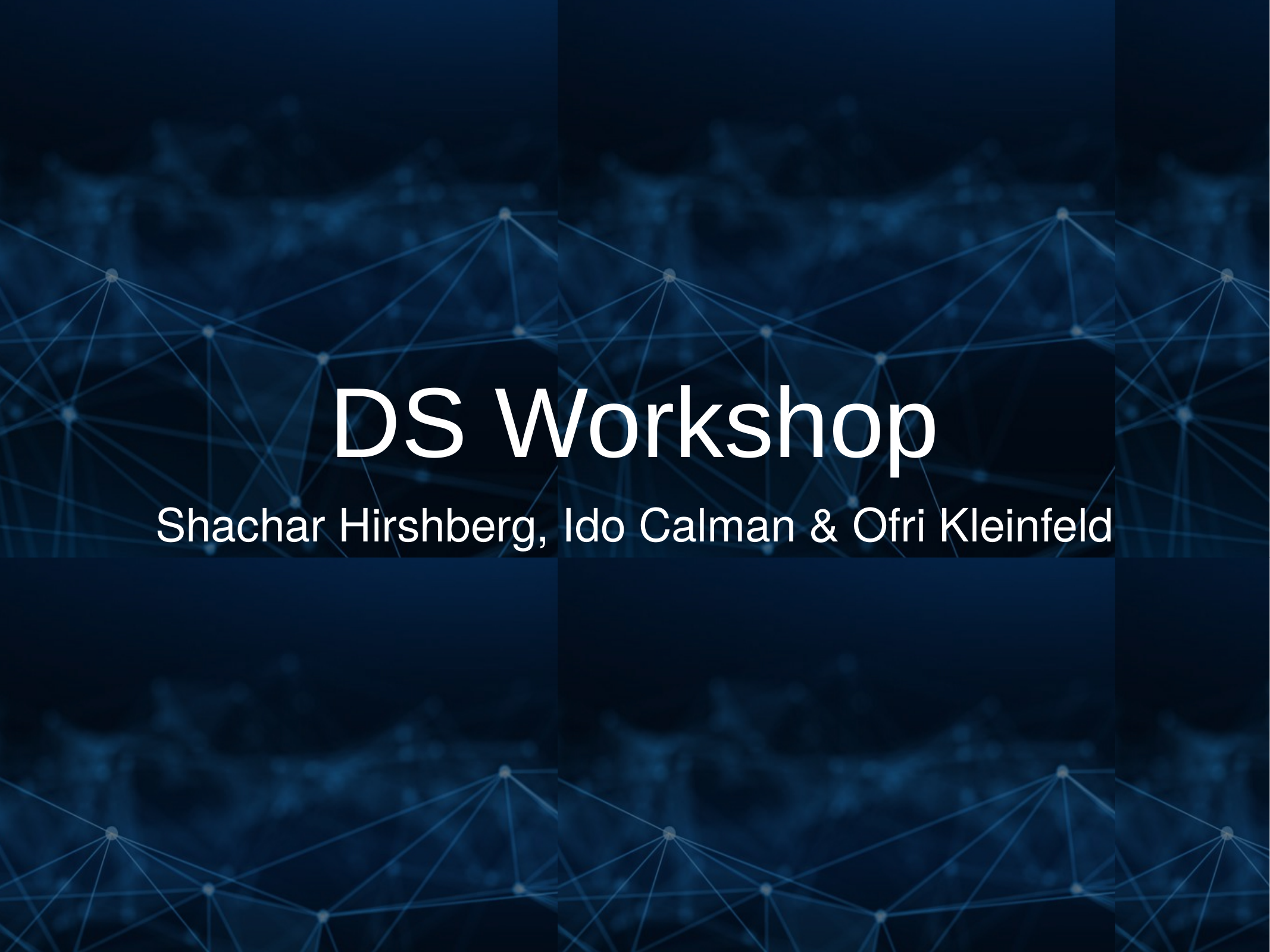

# DS Workshop
Shachar Hirshberg, Ido Calman & Ofri Kleinfeld